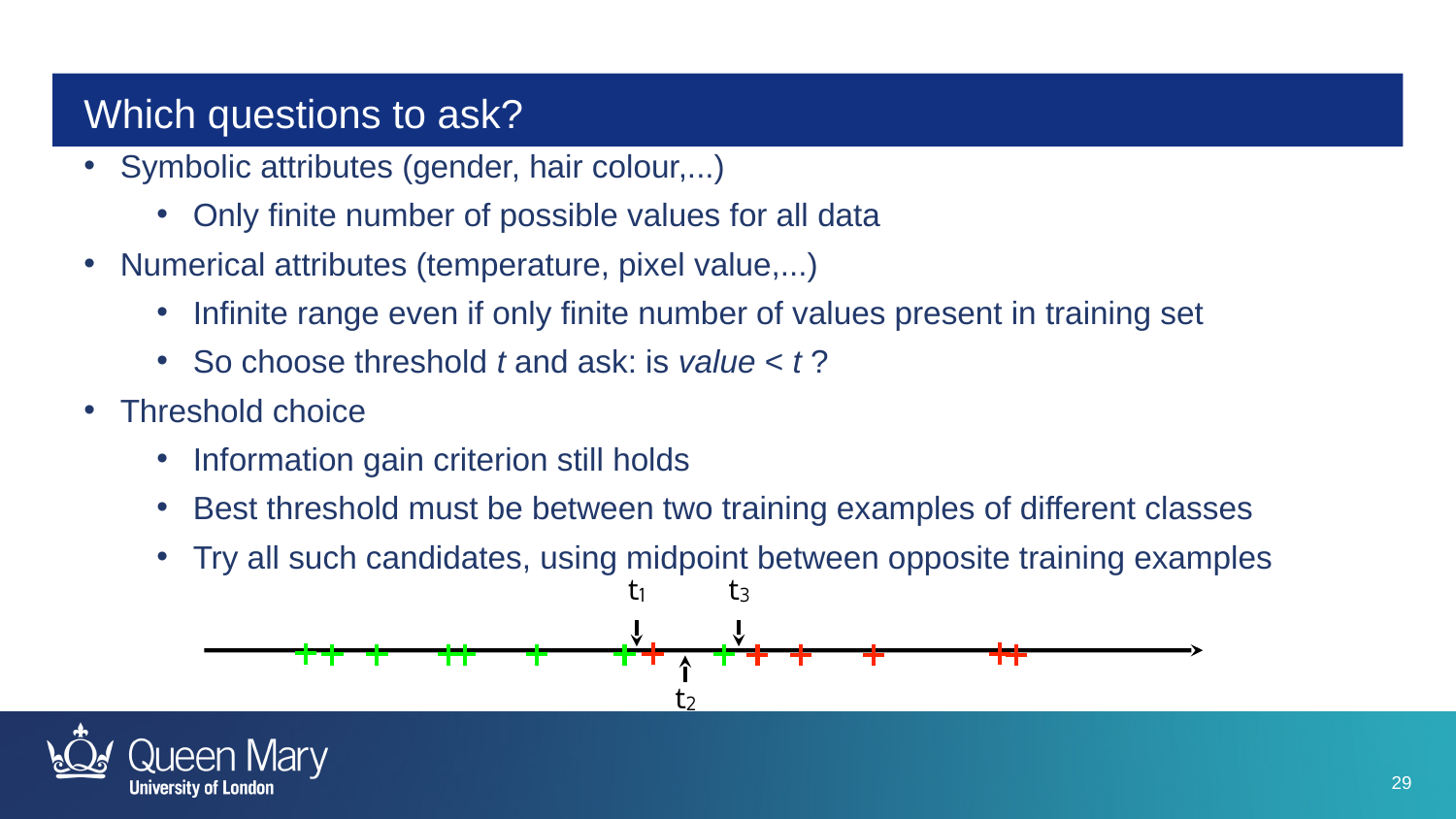

# Which questions to ask?
Symbolic attributes (gender, hair colour,...)
Only finite number of possible values for all data
Numerical attributes (temperature, pixel value,...)
Infinite range even if only finite number of values present in training set
So choose threshold t and ask: is value < t ?
Threshold choice
Information gain criterion still holds
Best threshold must be between two training examples of different classes
Try all such candidates, using midpoint between opposite training examples
t1
t3

t2